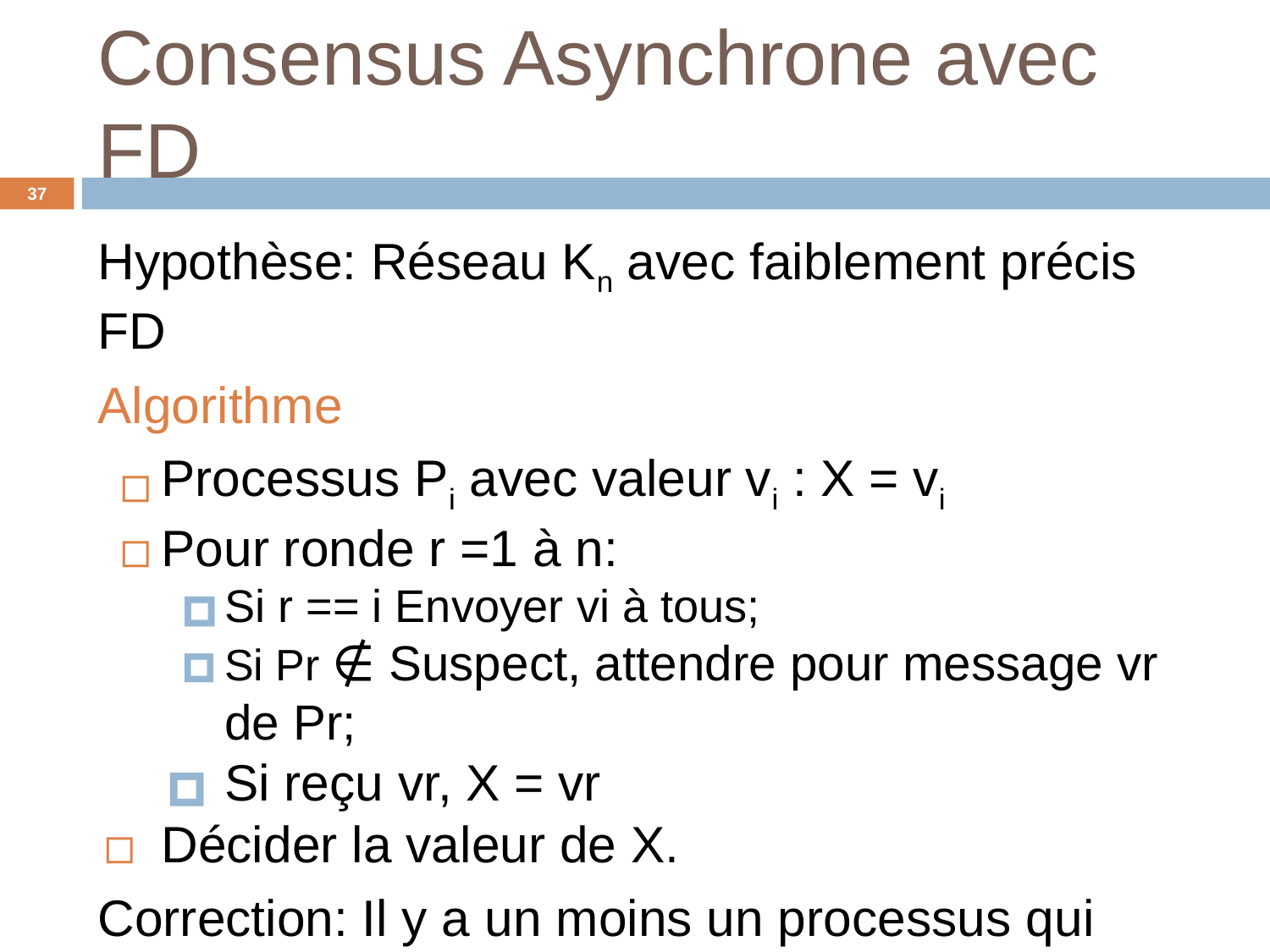

# Consensus Asynchrone avec FD
37
Hypothèse: Réseau Kn avec faiblement précis FD
Algorithme
Processus Pi avec valeur vi : X = vi
Pour ronde r =1 à n:
Si r == i Envoyer vi à tous;
Si Pr ∉ Suspect, attendre pour message vr de Pr;
Si reçu vr, X = vr
Décider la valeur de X.
Correction: Il y a un moins un processus qui n’est pas suspecté. Tous les processus va recevoir sa valeur.